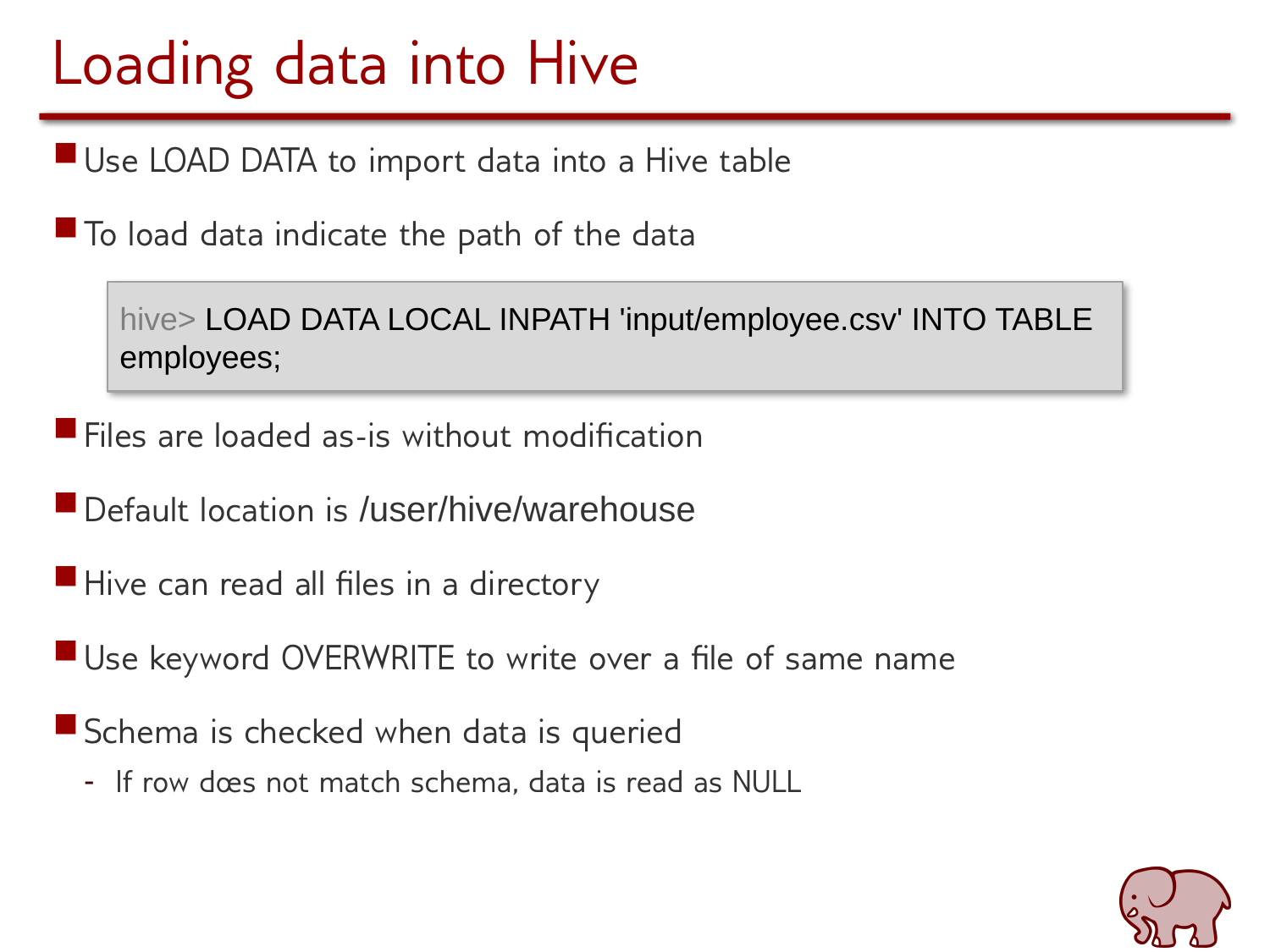

# Loading data into Hive
Use LOAD DATA to import data into a Hive table
To load data indicate the path of the data
Files are loaded as-is without modification
Default location is /user/hive/warehouse
Hive can read all files in a directory
Use keyword OVERWRITE to write over a file of same name
Schema is checked when data is queried
If row does not match schema, data is read as NULL
hive> LOAD DATA LOCAL INPATH 'input/employee.csv' INTO TABLE employees;